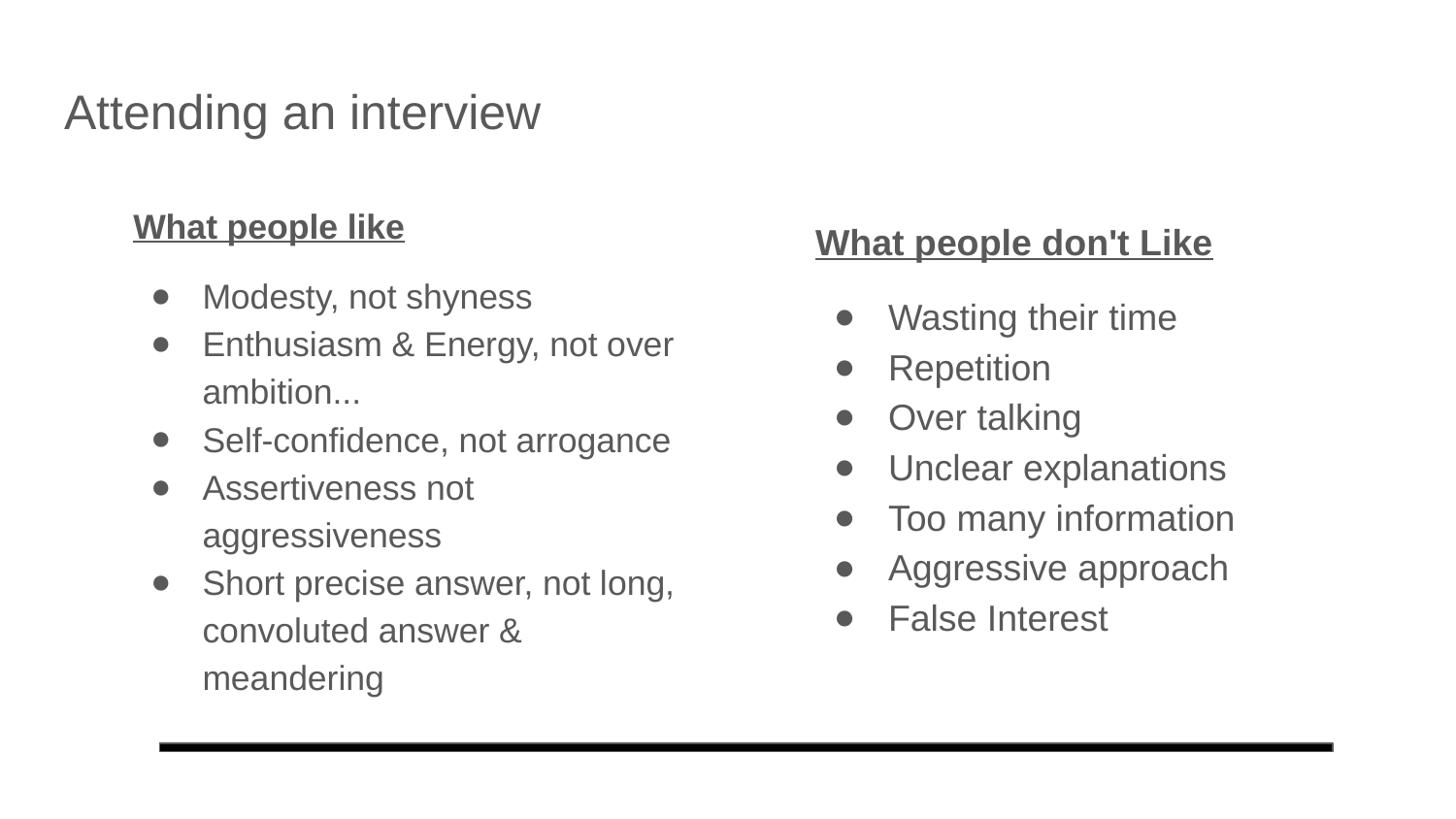

# Attending an interview

What people like
Modesty, not shyness
Enthusiasm & Energy, not over ambition...
Self-confidence, not arrogance
Assertiveness not aggressiveness
Short precise answer, not long, convoluted answer & meandering
What people don't Like
Wasting their time
Repetition
Over talking
Unclear explanations
Too many information
Aggressive approach
False Interest